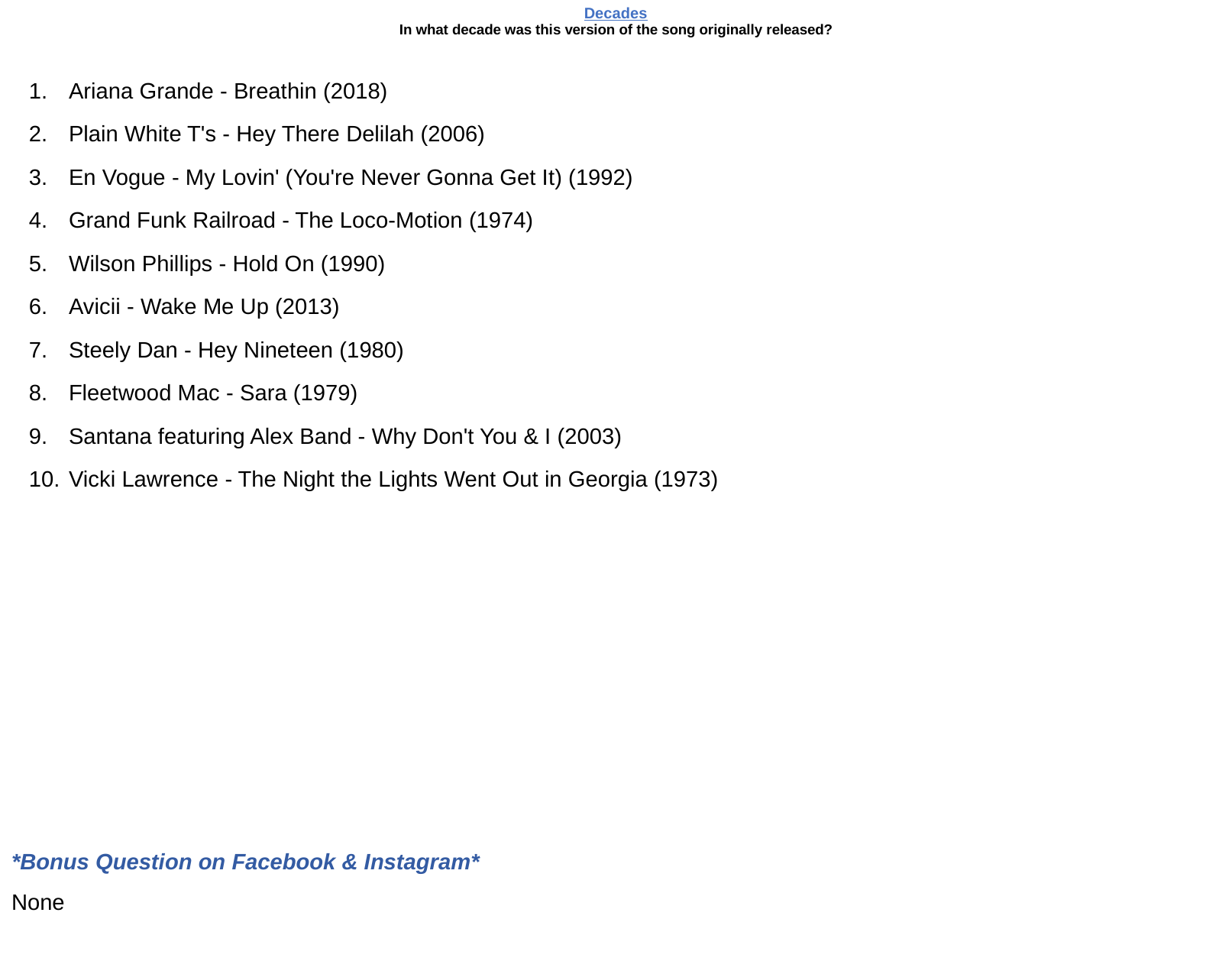

# Decades In what decade was this version of the song originally released?
Ariana Grande - Breathin (2018)
Plain White T's - Hey There Delilah (2006)
En Vogue - My Lovin' (You're Never Gonna Get It) (1992)
Grand Funk Railroad - The Loco-Motion (1974)
Wilson Phillips - Hold On (1990)
Avicii - Wake Me Up (2013)
Steely Dan - Hey Nineteen (1980)
Fleetwood Mac - Sara (1979)
Santana featuring Alex Band - Why Don't You & I (2003)
Vicki Lawrence - The Night the Lights Went Out in Georgia (1973)

None